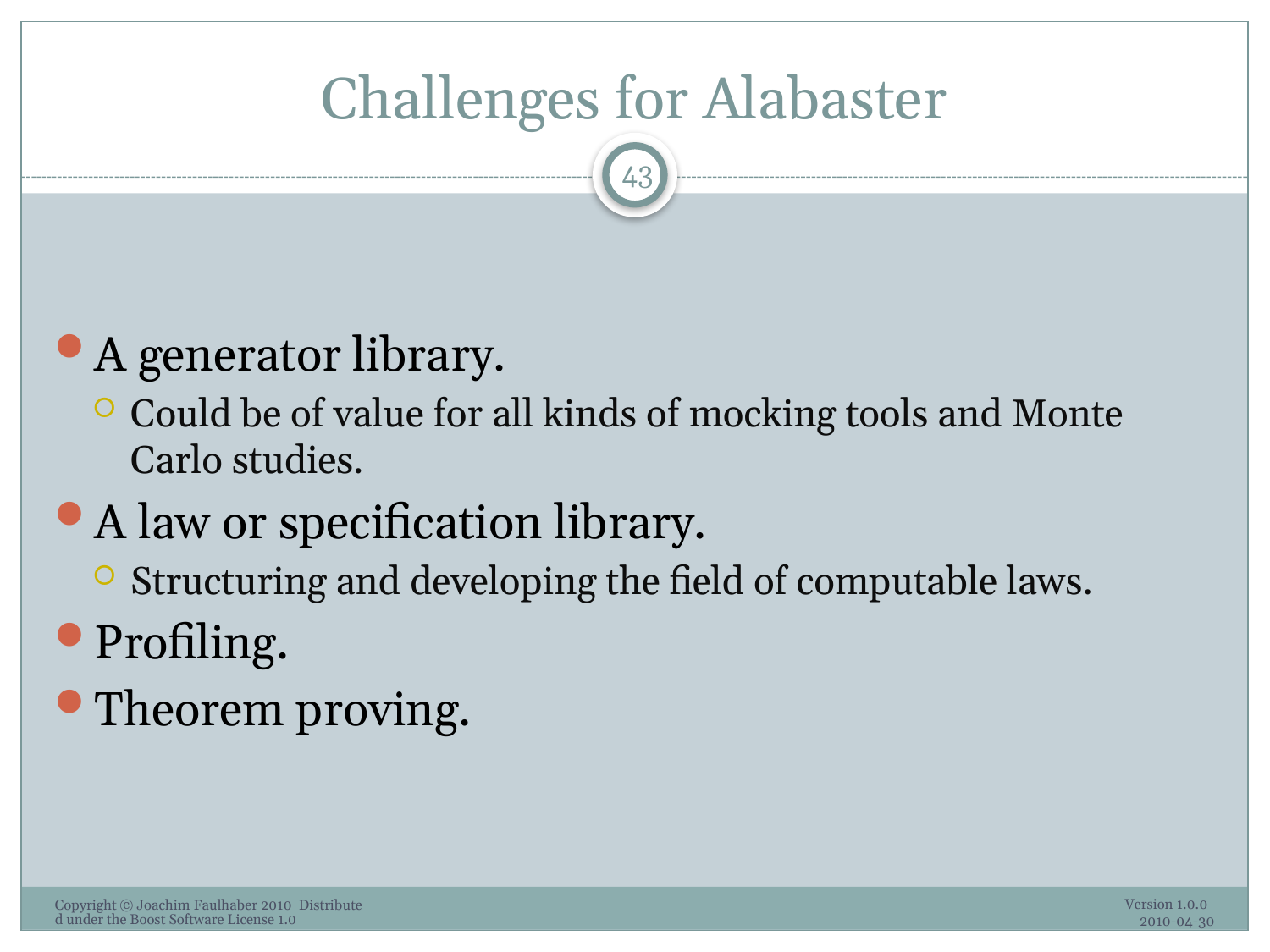

# Challenges for Alabaster
43
A generator library.
Could be of value for all kinds of mocking tools and Monte Carlo studies.
A law or specification library.
Structuring and developing the field of computable laws.
Profiling.
Theorem proving.
Version 1.0.0   2010-04-30
Copyright © Joachim Faulhaber 2010  Distributed under the Boost Software License 1.0